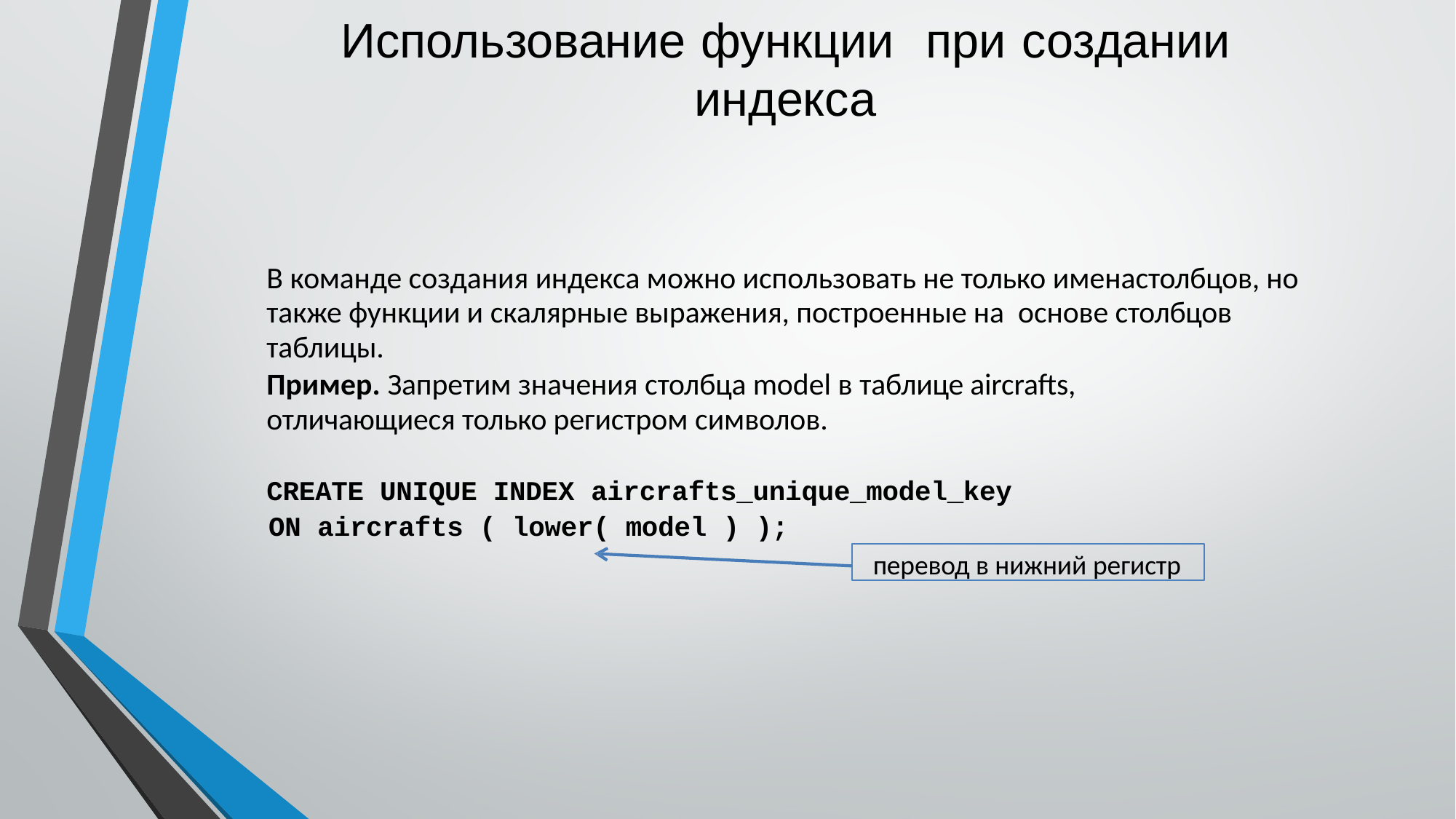

# Использование функции  при создании индекса
В команде создания индекса можно использовать не только именастолбцов, но также функции и скалярные выражения, построенные на  основе столбцов таблицы.
Пример. Запретим значения столбца model в таблице aircrafts,
отличающиеся только регистром символов.

CREATE UNIQUE INDEX aircrafts_unique_model_key
ON aircrafts ( lower( model ) );
перевод в нижний регистр